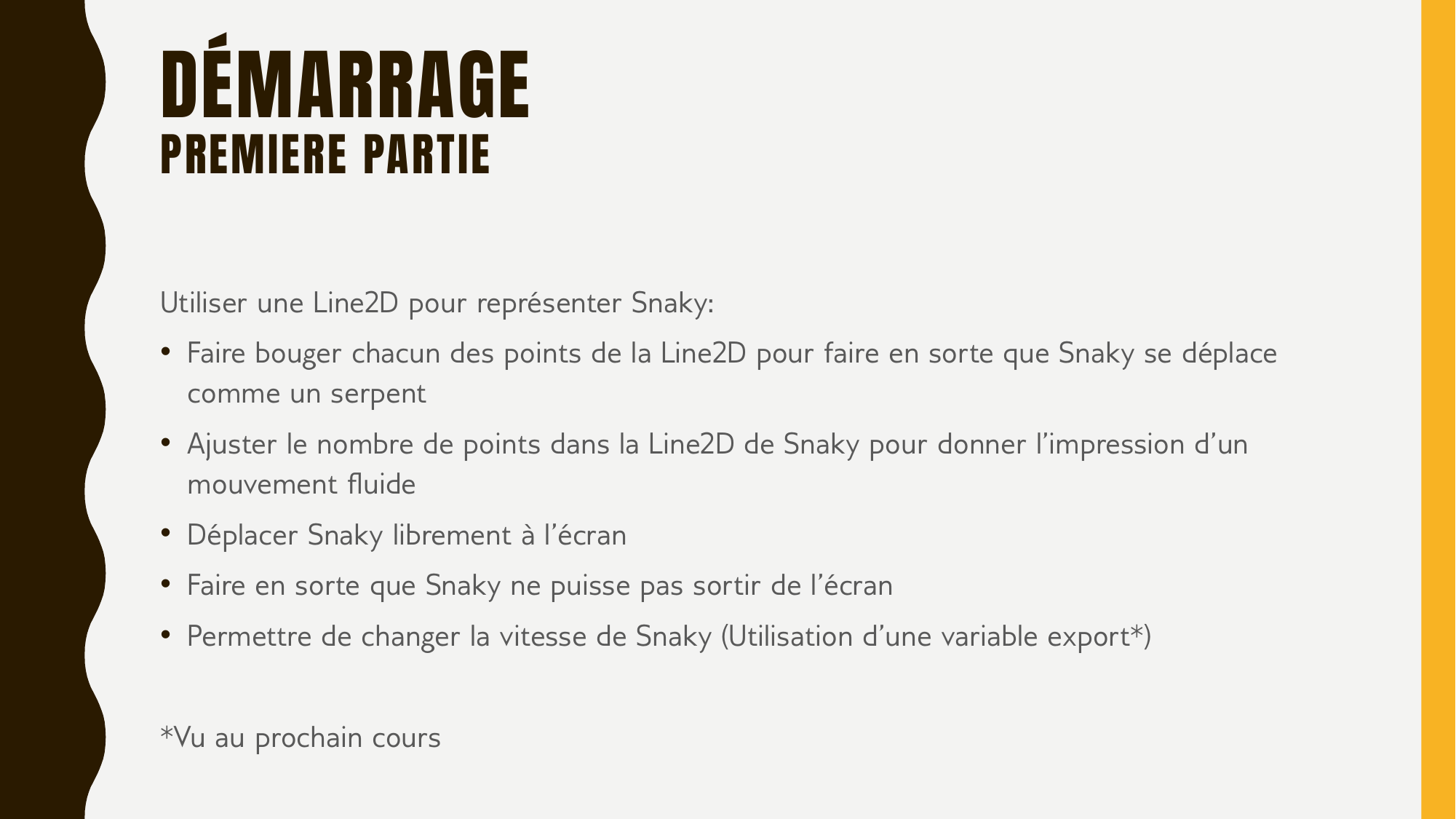

# Démarrage Premiere partie
Utiliser une Line2D pour représenter Snaky:
Faire bouger chacun des points de la Line2D pour faire en sorte que Snaky se déplace comme un serpent
Ajuster le nombre de points dans la Line2D de Snaky pour donner l’impression d’un mouvement fluide
Déplacer Snaky librement à l’écran
Faire en sorte que Snaky ne puisse pas sortir de l’écran
Permettre de changer la vitesse de Snaky (Utilisation d’une variable export*)

*Vu au prochain cours